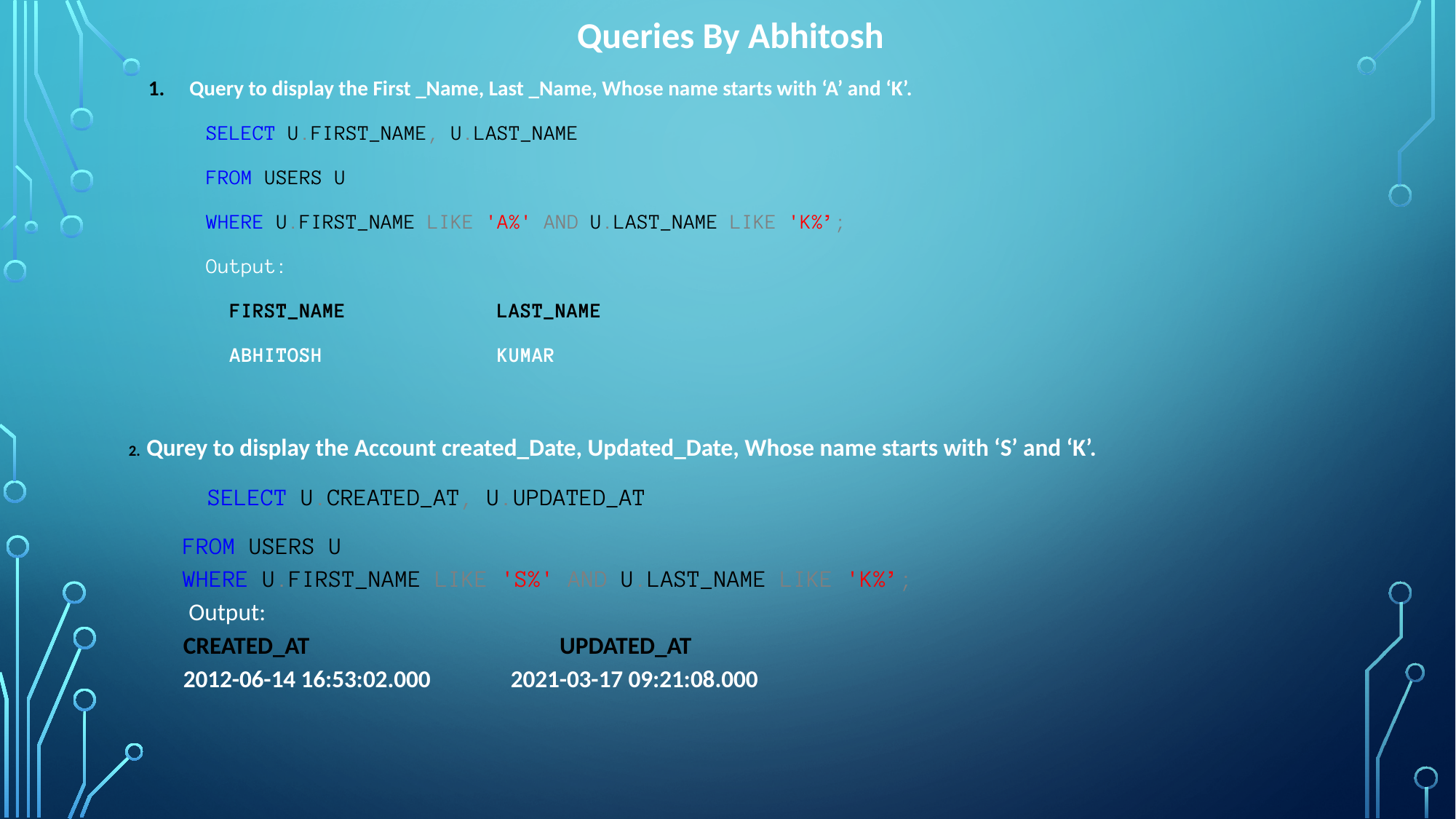

Queries By Abhitosh
Query to display the First _Name, Last _Name, Whose name starts with ‘A’ and ‘K’.
     SELECT U.FIRST_NAME, U.LAST_NAME
     FROM USERS U
     WHERE U.FIRST_NAME LIKE 'A%' AND U.LAST_NAME LIKE 'K%’;
     Output:
       FIRST_NAME             LAST_NAME
       ABHITOSH               KUMAR
2. Qurey to display the Account created_Date, Updated_Date, Whose name starts with ‘S’ and ‘K’.
      SELECT U.CREATED_AT, U.UPDATED_AT
FROM USERS U
WHERE U.FIRST_NAME LIKE 'S%' AND U.LAST_NAME LIKE 'K%’;
 Output:
CREATED_AT	                             UPDATED_AT
2012-06-14 16:53:02.000	2021-03-17 09:21:08.000